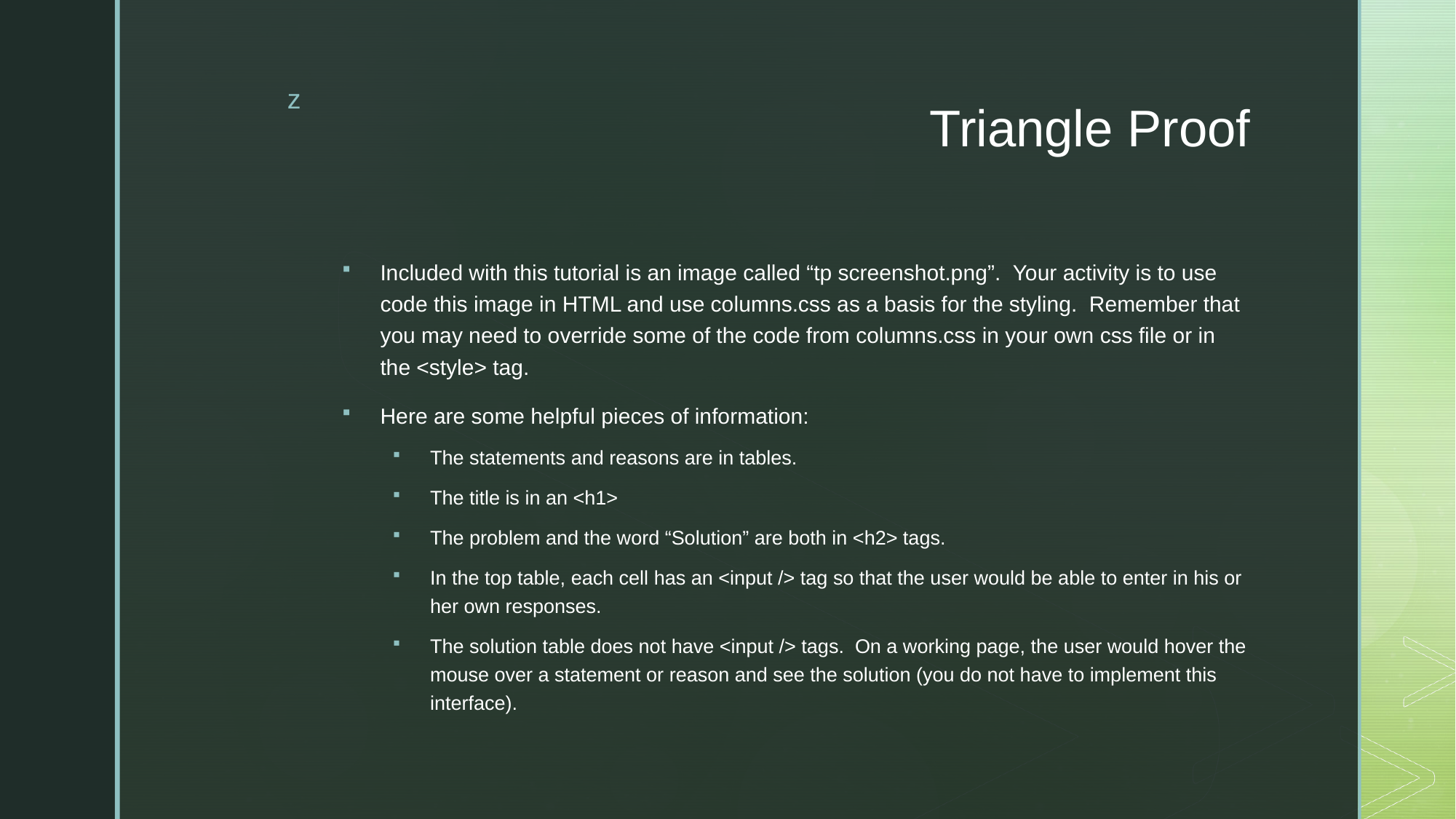

# Triangle Proof
Included with this tutorial is an image called “tp screenshot.png”.  Your activity is to use code this image in HTML and use columns.css as a basis for the styling.  Remember that you may need to override some of the code from columns.css in your own css file or in the <style> tag.
Here are some helpful pieces of information:
The statements and reasons are in tables.
The title is in an <h1>
The problem and the word “Solution” are both in <h2> tags.
In the top table, each cell has an <input /> tag so that the user would be able to enter in his or her own responses.
The solution table does not have <input /> tags.  On a working page, the user would hover the mouse over a statement or reason and see the solution (you do not have to implement this interface).